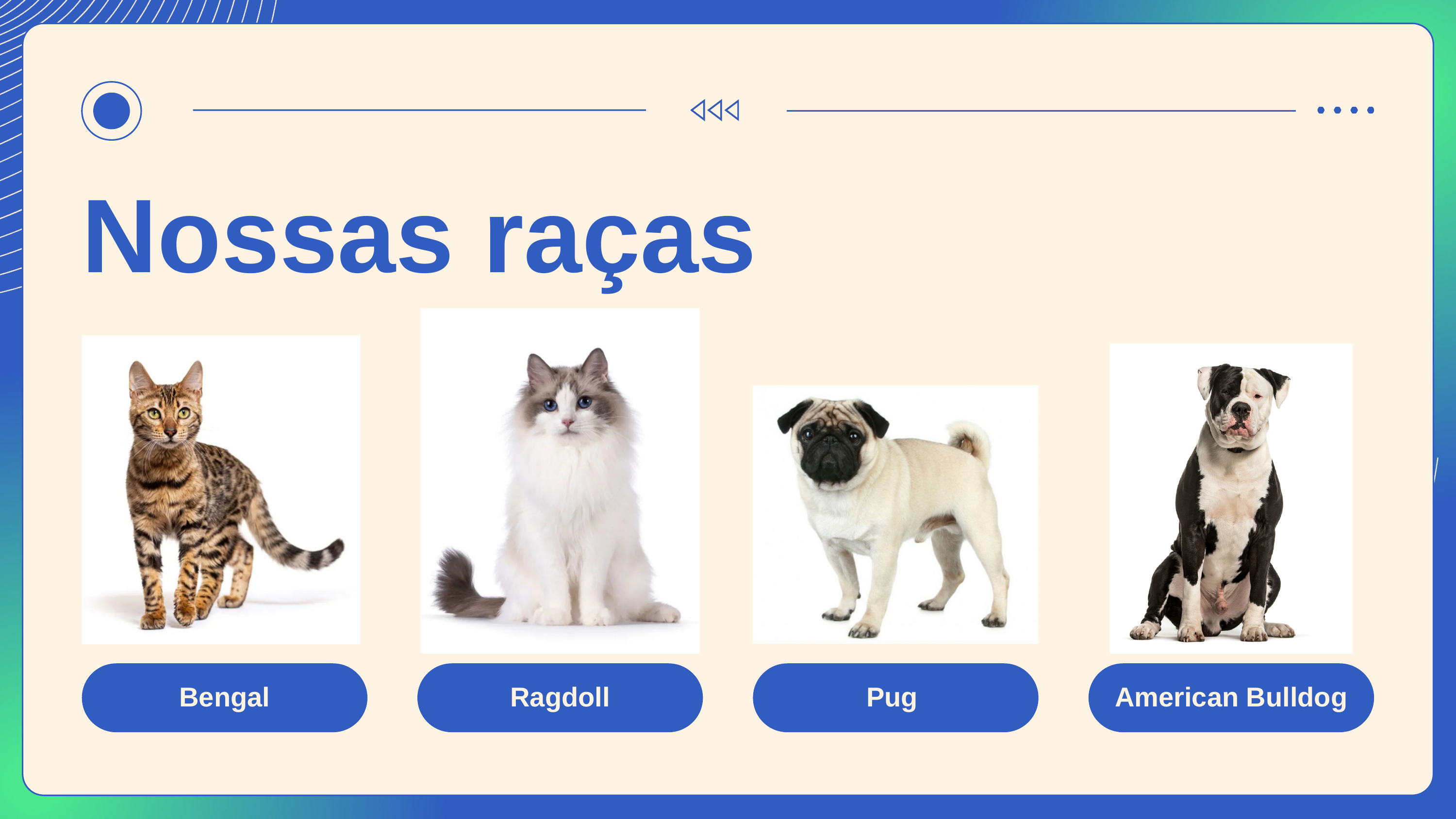

Nossas raças

Bengal
Ragdoll
Pug
American Bulldog